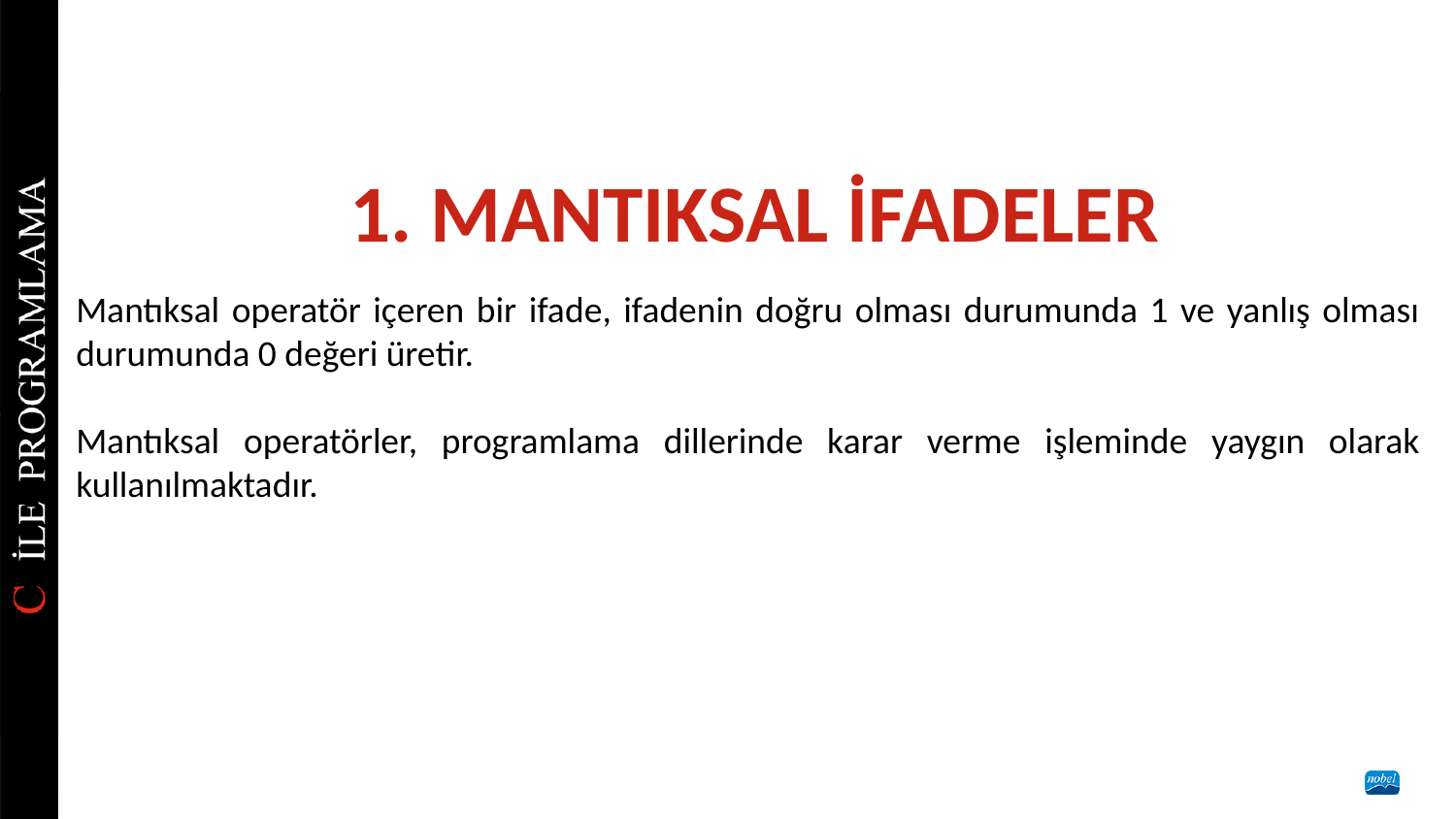

# 1. MANTIKSAL İFADELER
Mantıksal operatör içeren bir ifade, ifadenin doğru olması durumunda 1 ve yanlış olması durumunda 0 değeri üretir.

Mantıksal operatörler, programlama dillerinde karar verme işleminde yaygın olarak kullanılmaktadır.